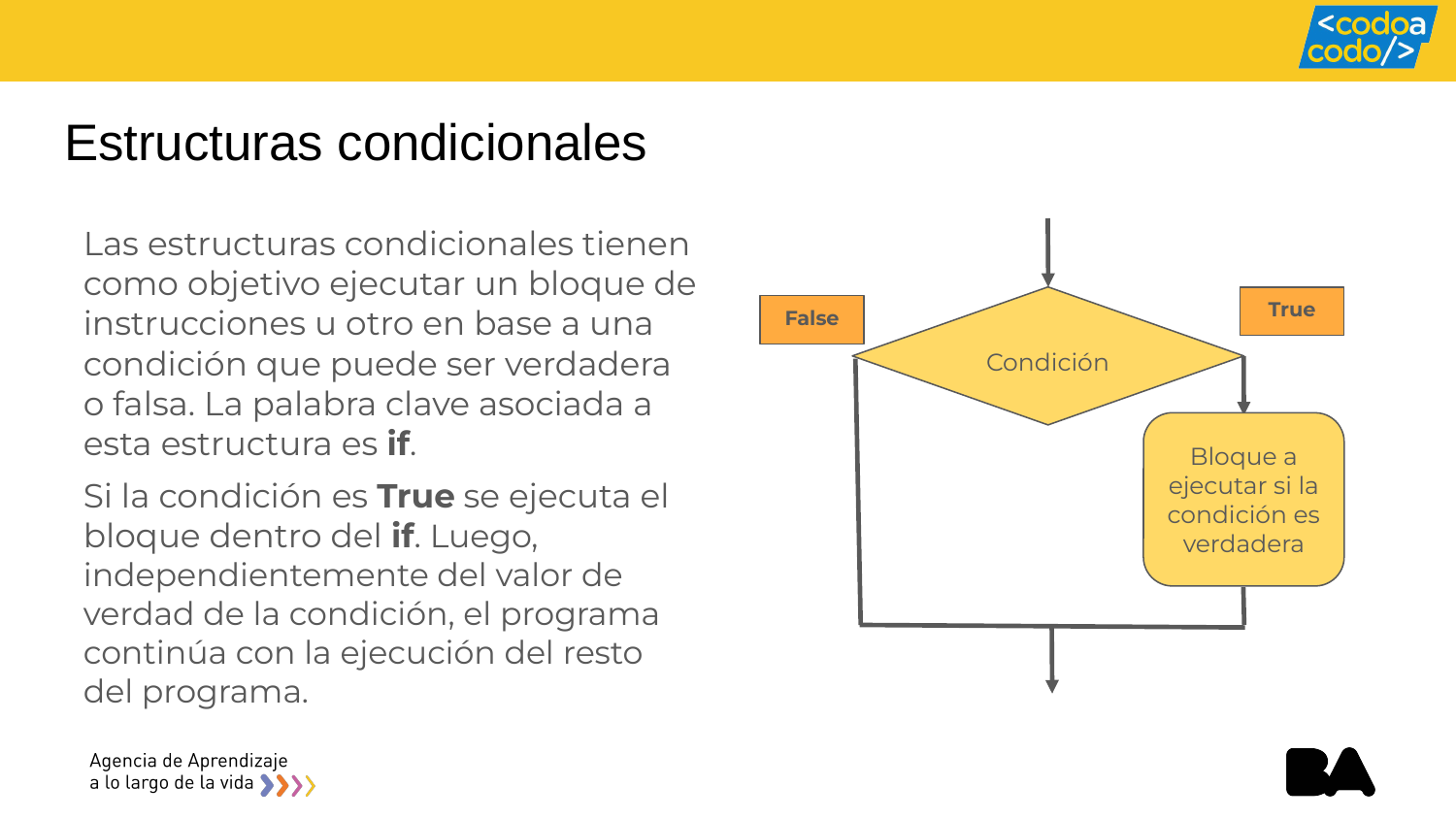

# Estructuras condicionales
Las estructuras condicionales tienen como objetivo ejecutar un bloque de instrucciones u otro en base a una condición que puede ser verdadera o falsa. La palabra clave asociada a esta estructura es if.
Si la condición es True se ejecuta el bloque dentro del if. Luego, independientemente del valor de verdad de la condición, el programa continúa con la ejecución del resto del programa.

Condición
True
False
Bloque a ejecutar si la condición es verdadera